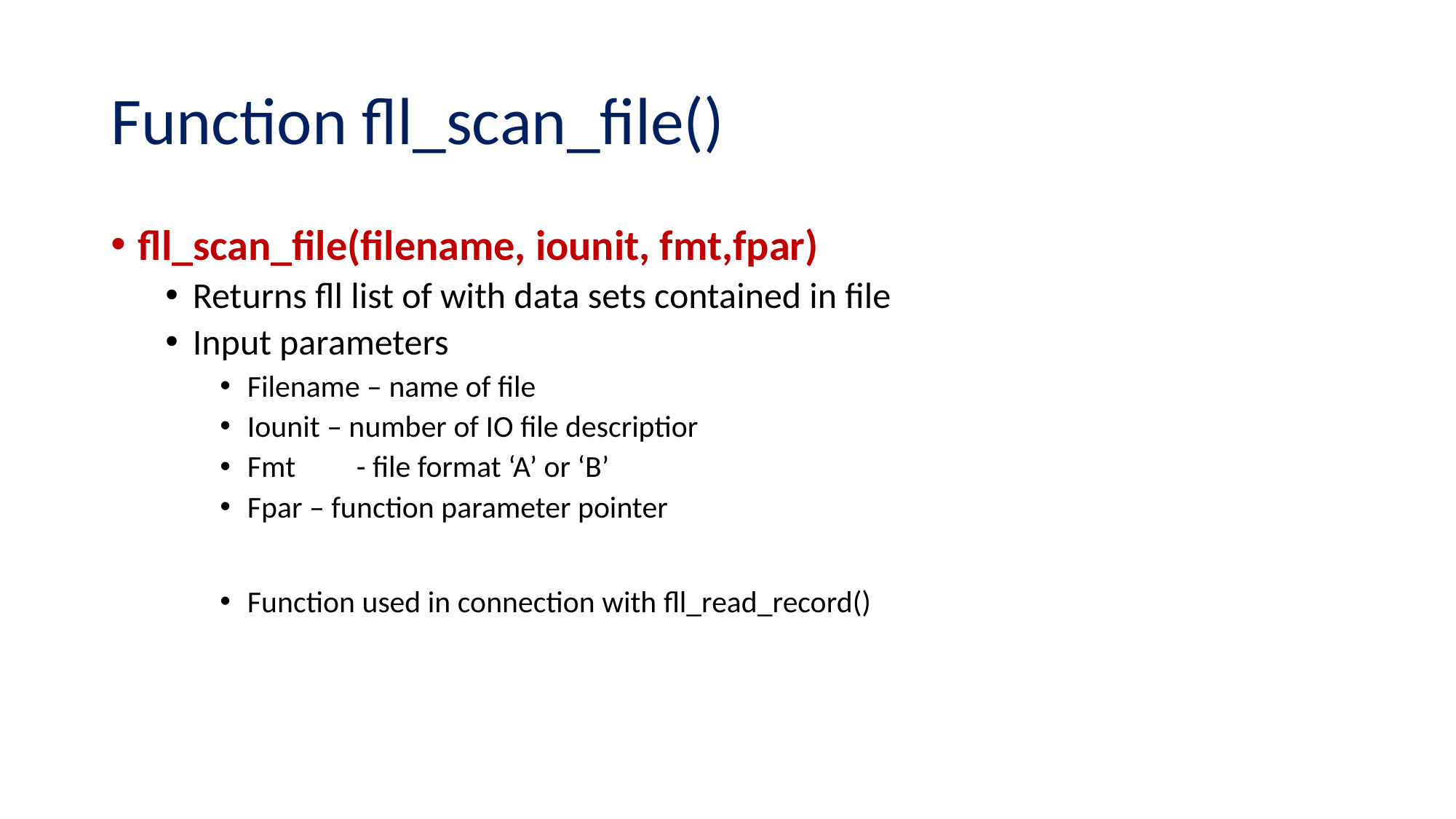

# Function fll_scan_file()
fll_scan_file(filename, iounit, fmt,fpar)
Returns fll list of with data sets contained in file
Input parameters
Filename – name of file
Iounit – number of IO file descriptior
Fmt	- file format ‘A’ or ‘B’
Fpar – function parameter pointer

Function used in connection with fll_read_record()